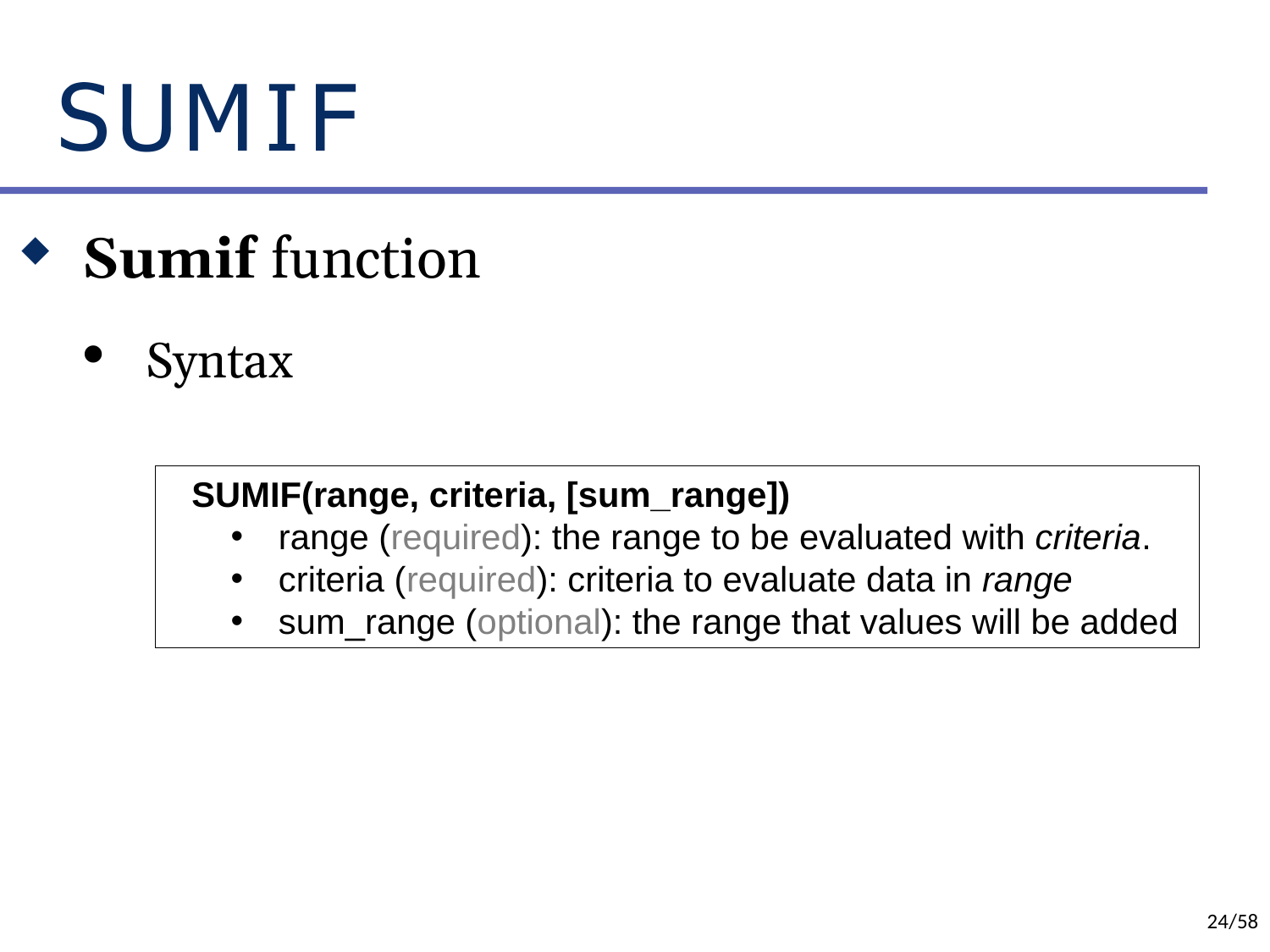

# SUMIF
Sumif function
Syntax

SUMIF(range, criteria, [sum_range])
range (required): the range to be evaluated with criteria.
criteria (required): criteria to evaluate data in range
sum_range (optional): the range that values will be added
24/58